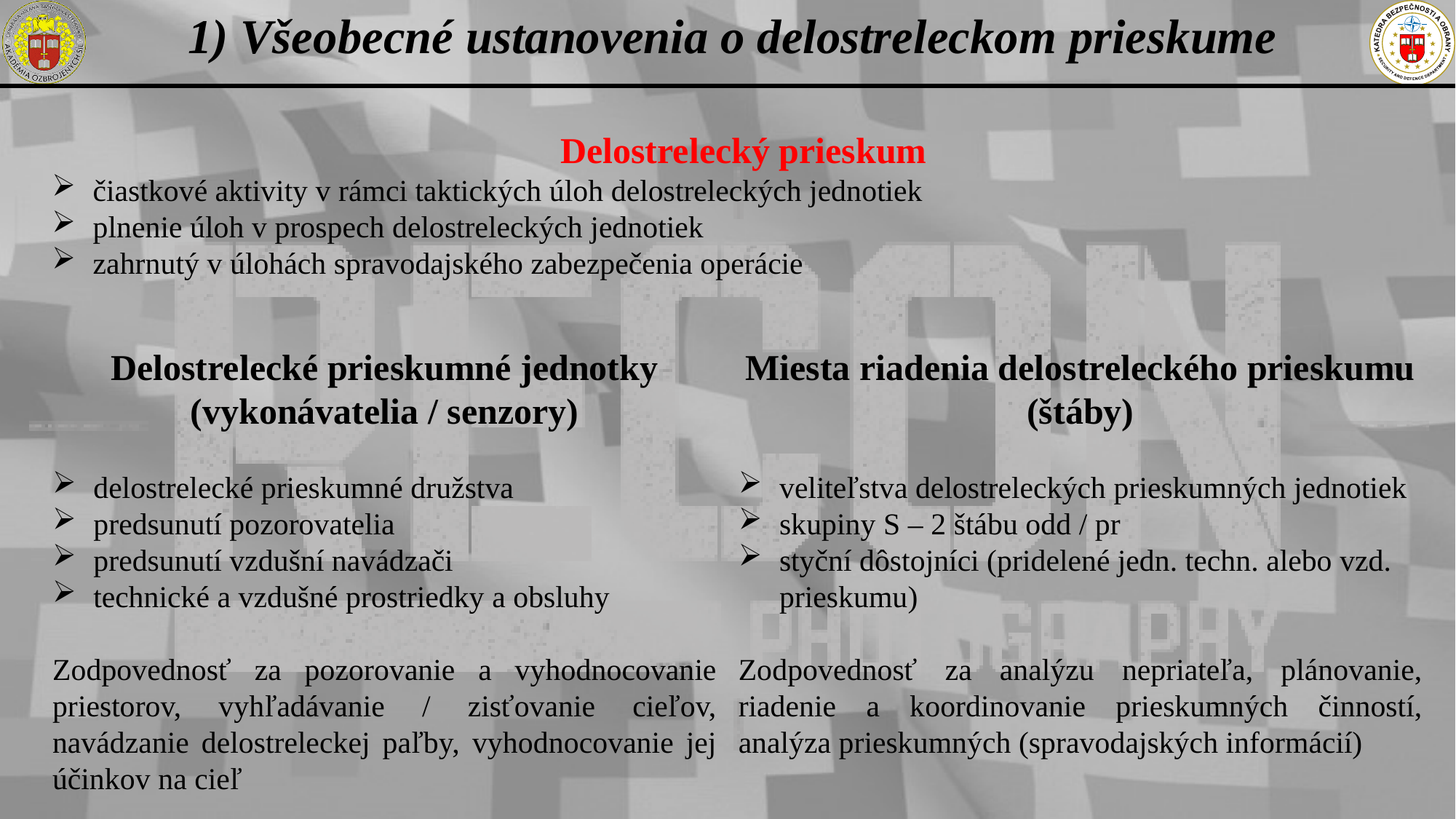

1) Všeobecné ustanovenia o delostreleckom prieskume
Delostrelecký prieskum
čiastkové aktivity v rámci taktických úloh delostreleckých jednotiek
plnenie úloh v prospech delostreleckých jednotiek
zahrnutý v úlohách spravodajského zabezpečenia operácie
Delostrelecké prieskumné jednotky
(vykonávatelia / senzory)

delostrelecké prieskumné družstva
predsunutí pozorovatelia
predsunutí vzdušní navádzači
technické a vzdušné prostriedky a obsluhy

Zodpovednosť za pozorovanie a vyhodnocovanie priestorov, vyhľadávanie / zisťovanie cieľov, navádzanie delostreleckej paľby, vyhodnocovanie jej účinkov na cieľ
Miesta riadenia delostreleckého prieskumu
(štáby)

veliteľstva delostreleckých prieskumných jednotiek
skupiny S – 2 štábu odd / pr
styční dôstojníci (pridelené jedn. techn. alebo vzd. prieskumu)

Zodpovednosť za analýzu nepriateľa, plánovanie, riadenie a koordinovanie prieskumných činností, analýza prieskumných (spravodajských informácií)